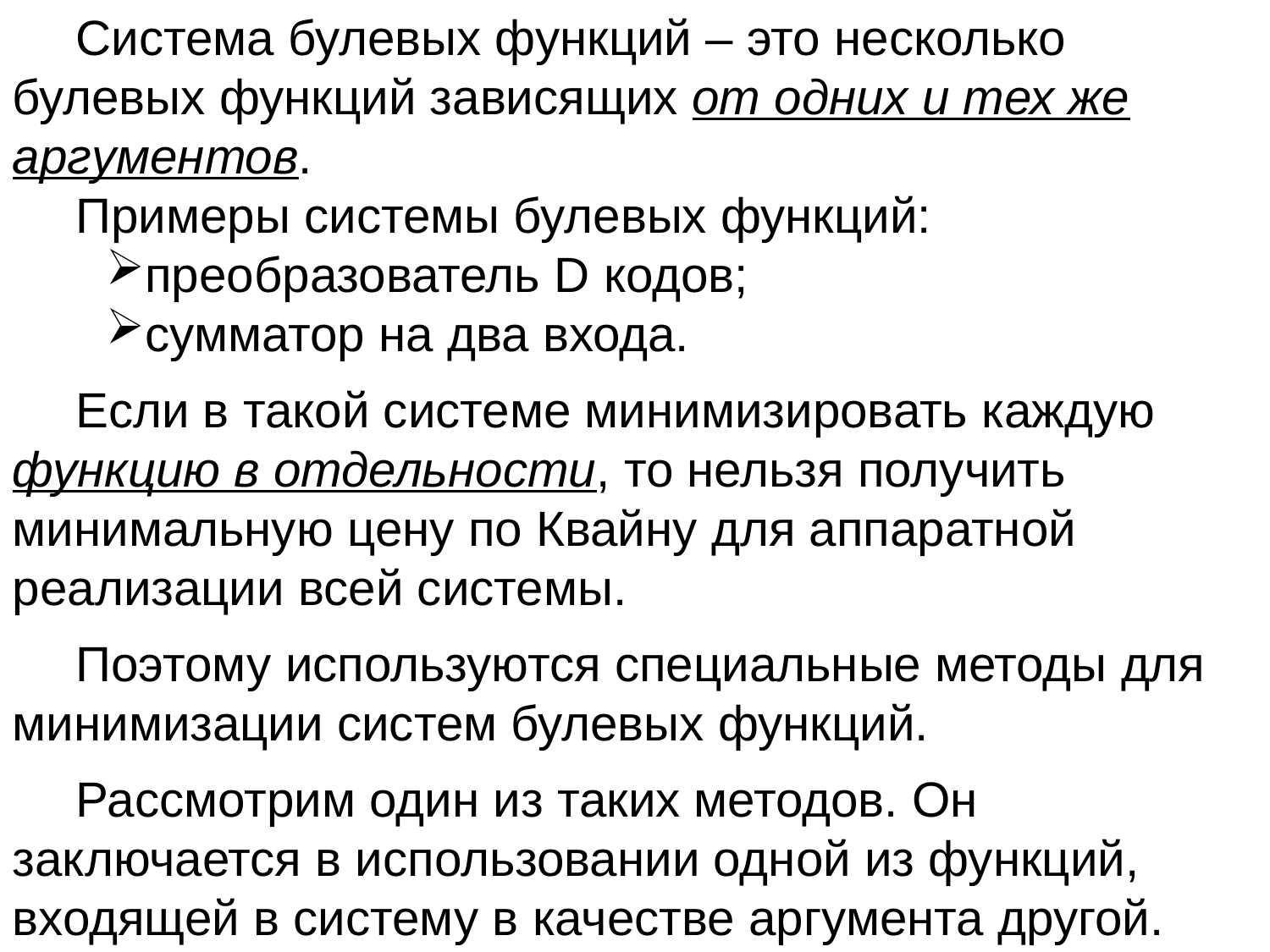

Система булевых функций – это несколько булевых функций зависящих от одних и тех же аргументов.
Примеры системы булевых функций:
преобразователь D кодов;
сумматор на два входа.

Если в такой системе минимизировать каждую функцию в отдельности, то нельзя получить минимальную цену по Квайну для аппаратной реализации всей системы.

Поэтому используются специальные методы для минимизации систем булевых функций.

Рассмотрим один из таких методов. Он заключается в использовании одной из функций, входящей в систему в качестве аргумента другой.